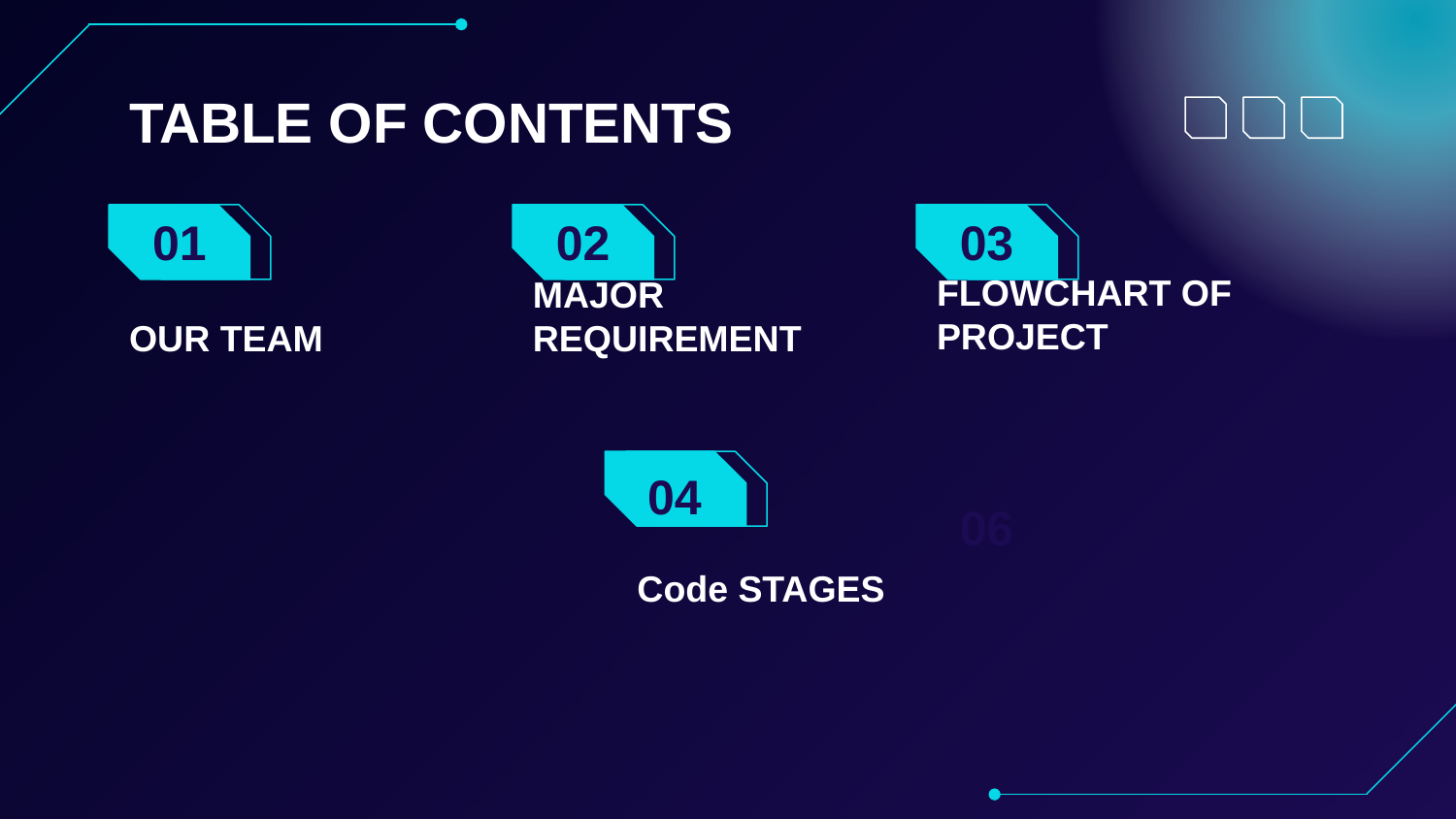

TABLE OF CONTENTS

# 01
02
03

FLOWCHART OF PROJECT
OUR TEAM
MAJOR REQUIREMENT

04
06
Code STAGES